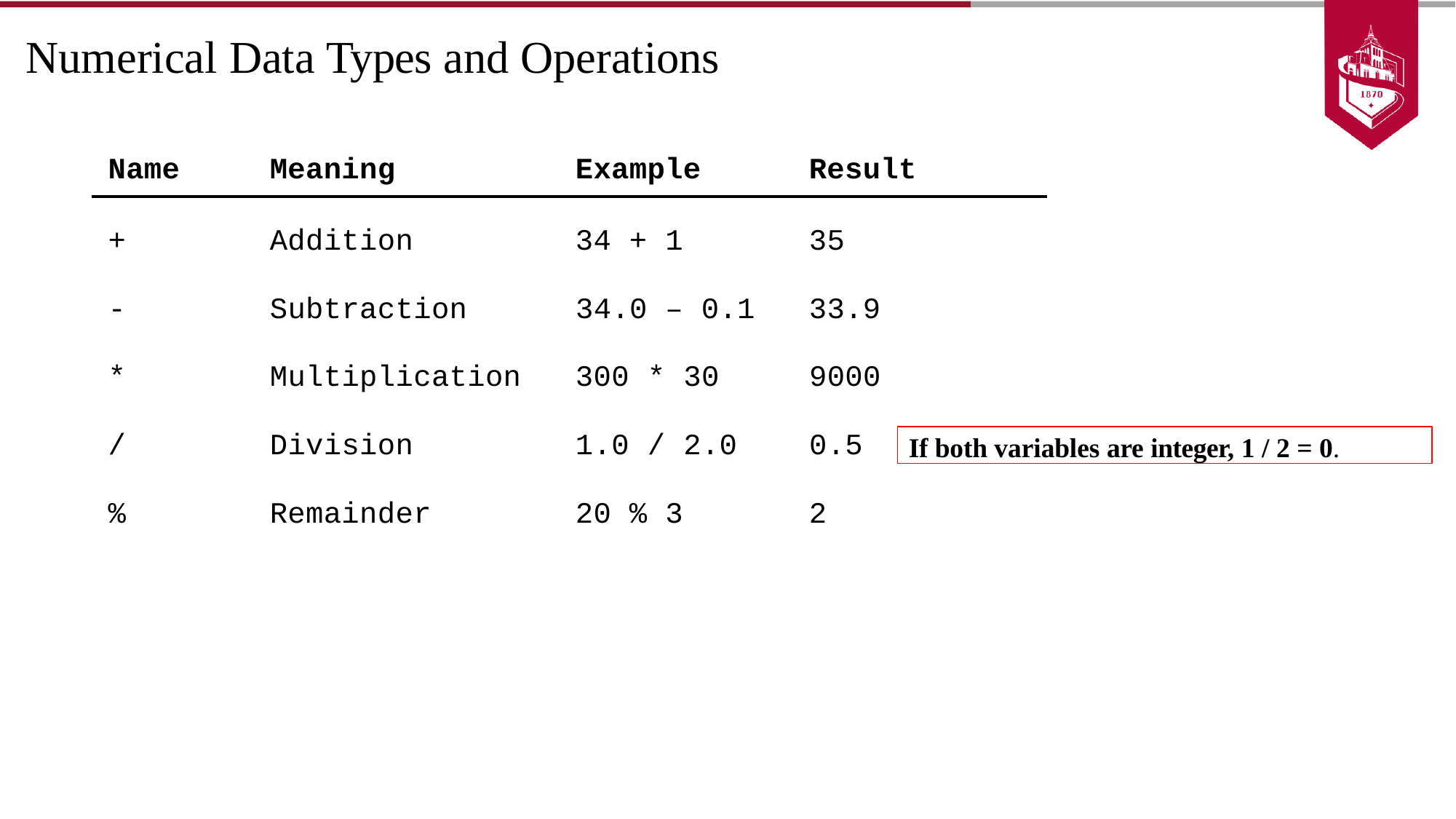

# Numerical Data Types and Operations
Name
Meaning
Example
Result

+
Addition
34 + 1
35
-
Subtraction
34.0 – 0.1
33.9
*
Multiplication
300 * 30
9000
/
Division
1.0 / 2.0
0.5
If both variables are integer, 1 / 2 = 0.
%
Remainder
20 % 3
2